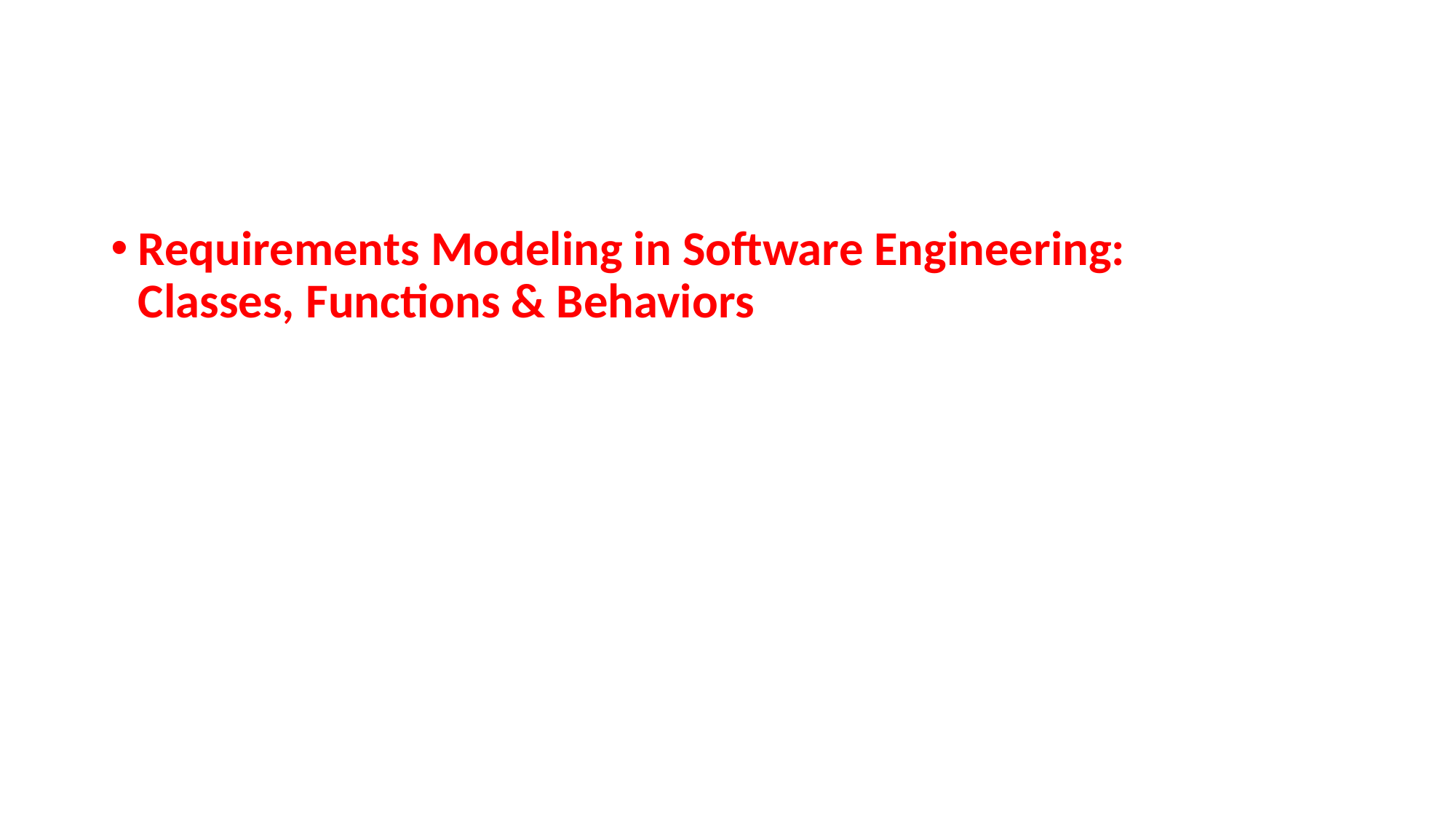

Requirements Modeling in Software Engineering: Classes, Functions & Behaviors